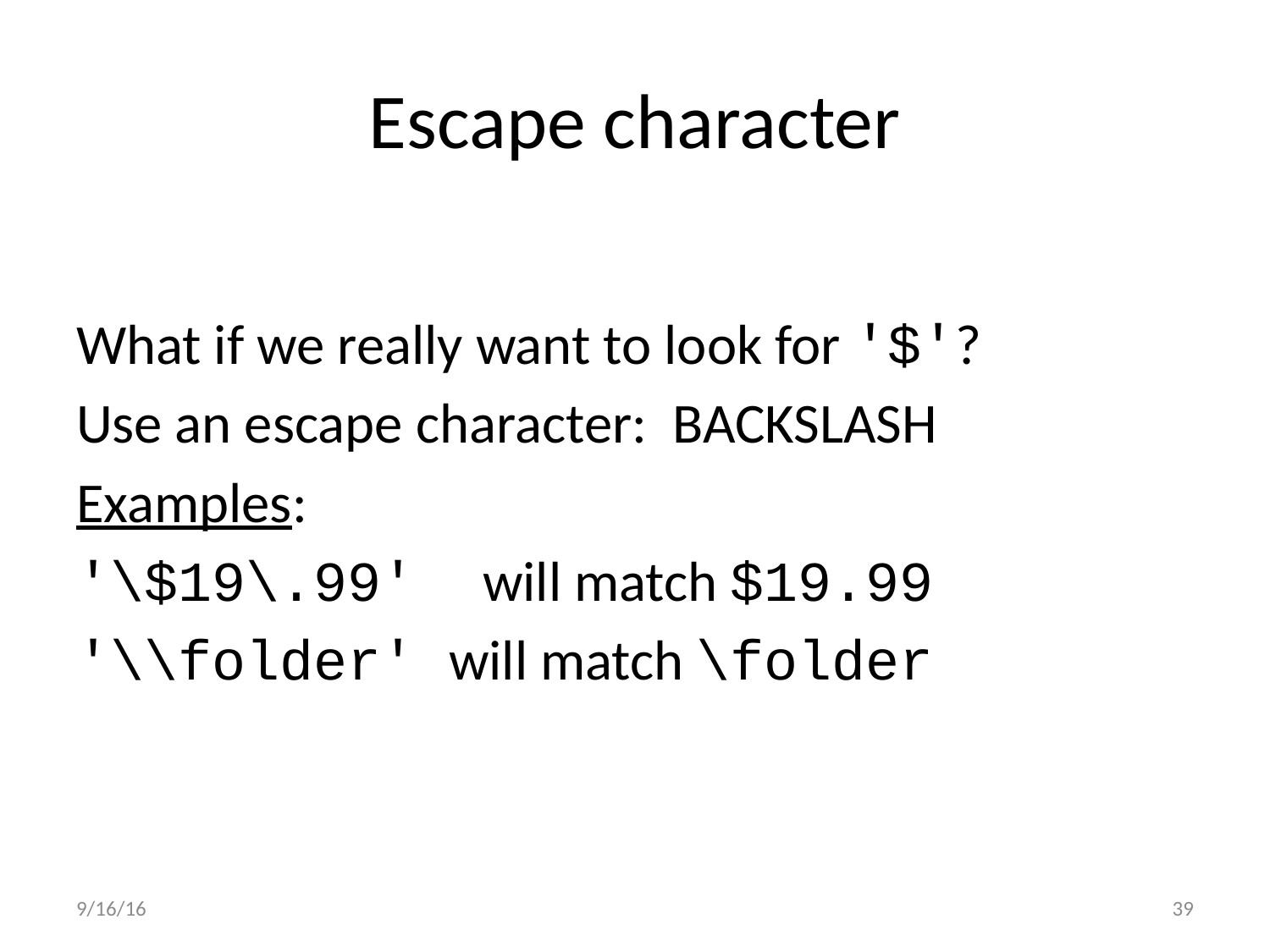

# Escape character

What if we really want to look for '$'?
Use an escape character:  BACKSLASH
Examples:
'\$19\.99'  will match $19.99
'\\folder' will match \folder

9/16/16
39